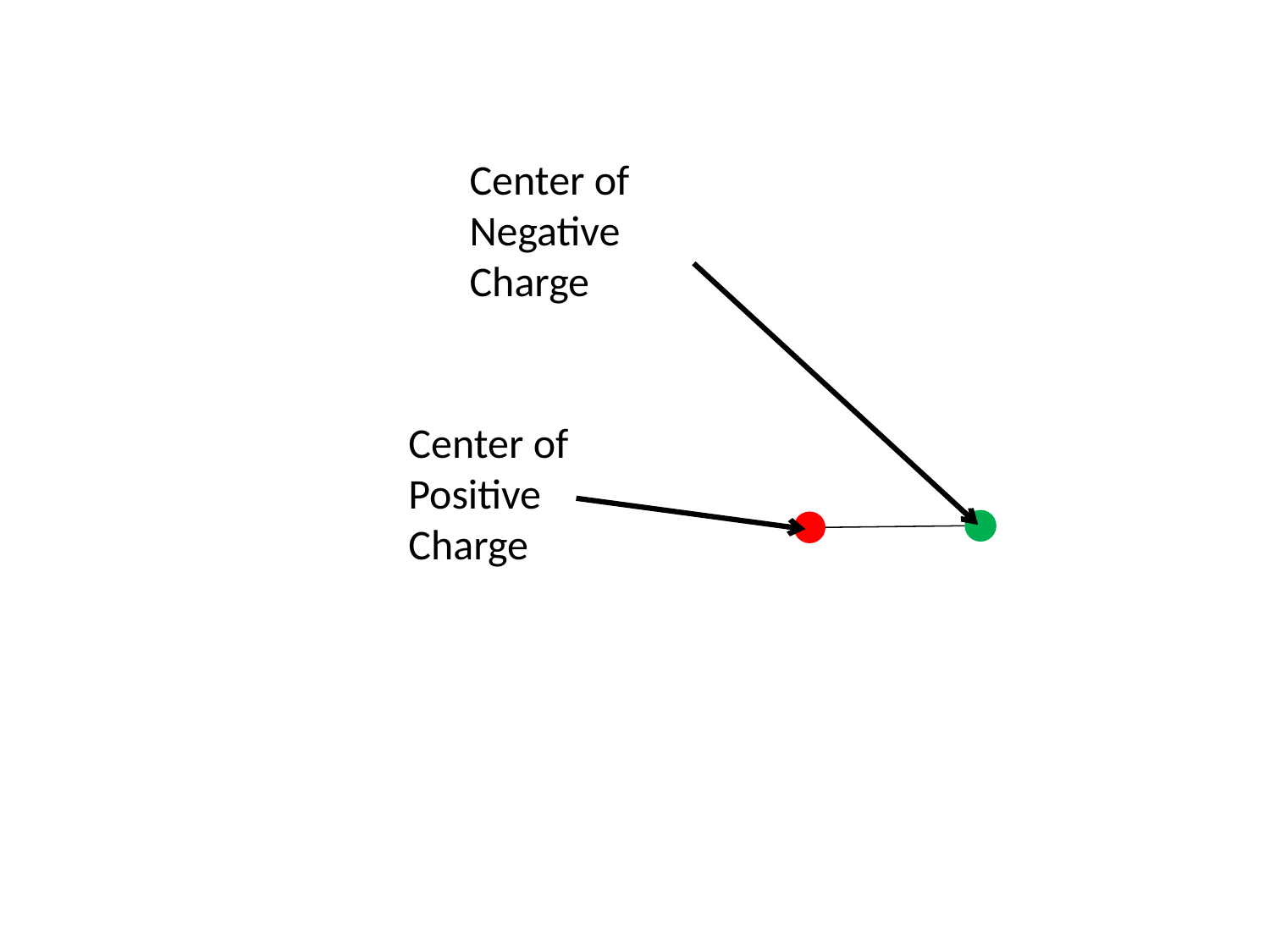

Center of Negative Charge
Center of Positive Charge